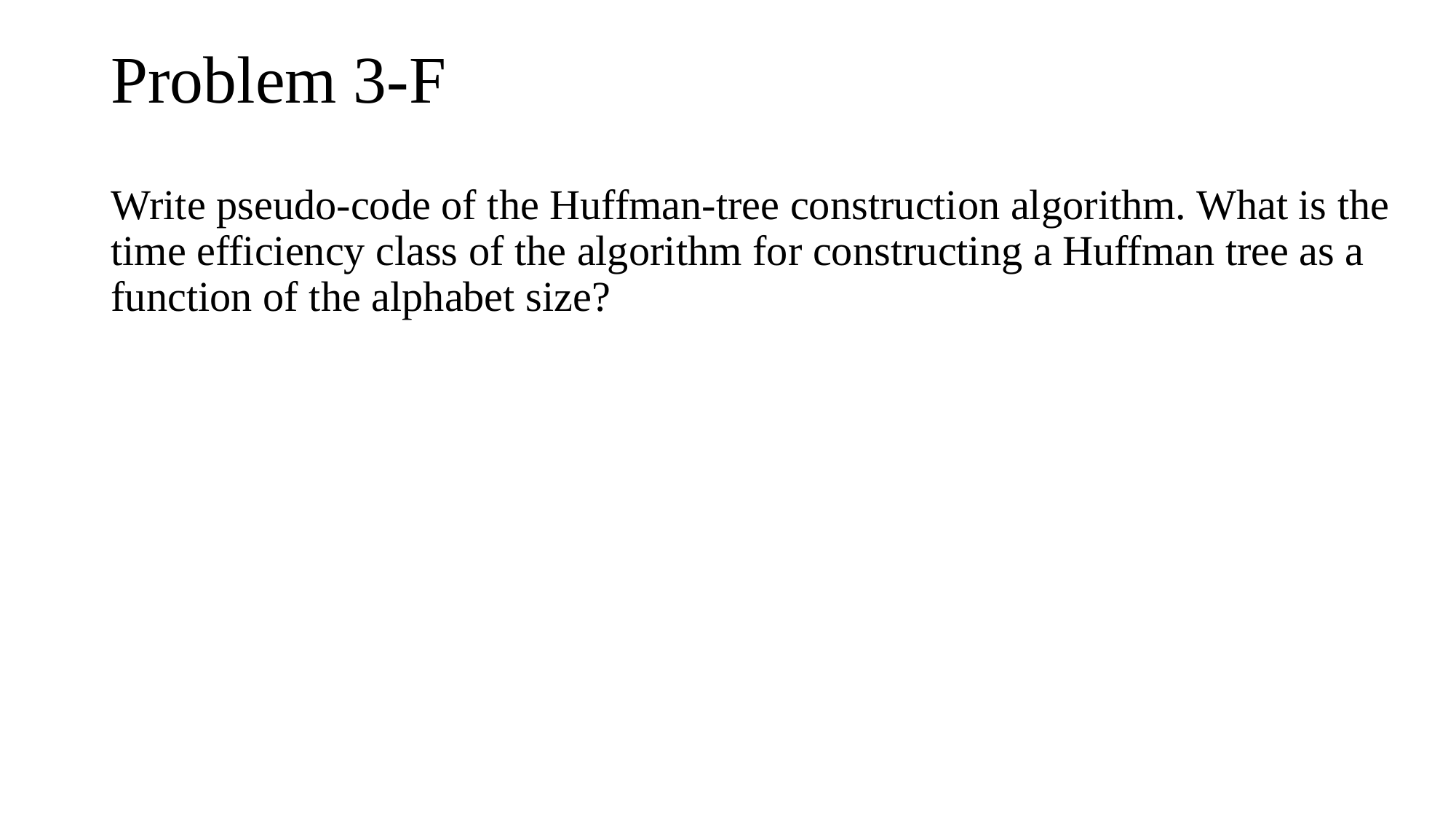

# Problem 3-F
Write pseudo-code of the Huffman-tree construction algorithm. What is the time efficiency class of the algorithm for constructing a Huffman tree as a function of the alphabet size?